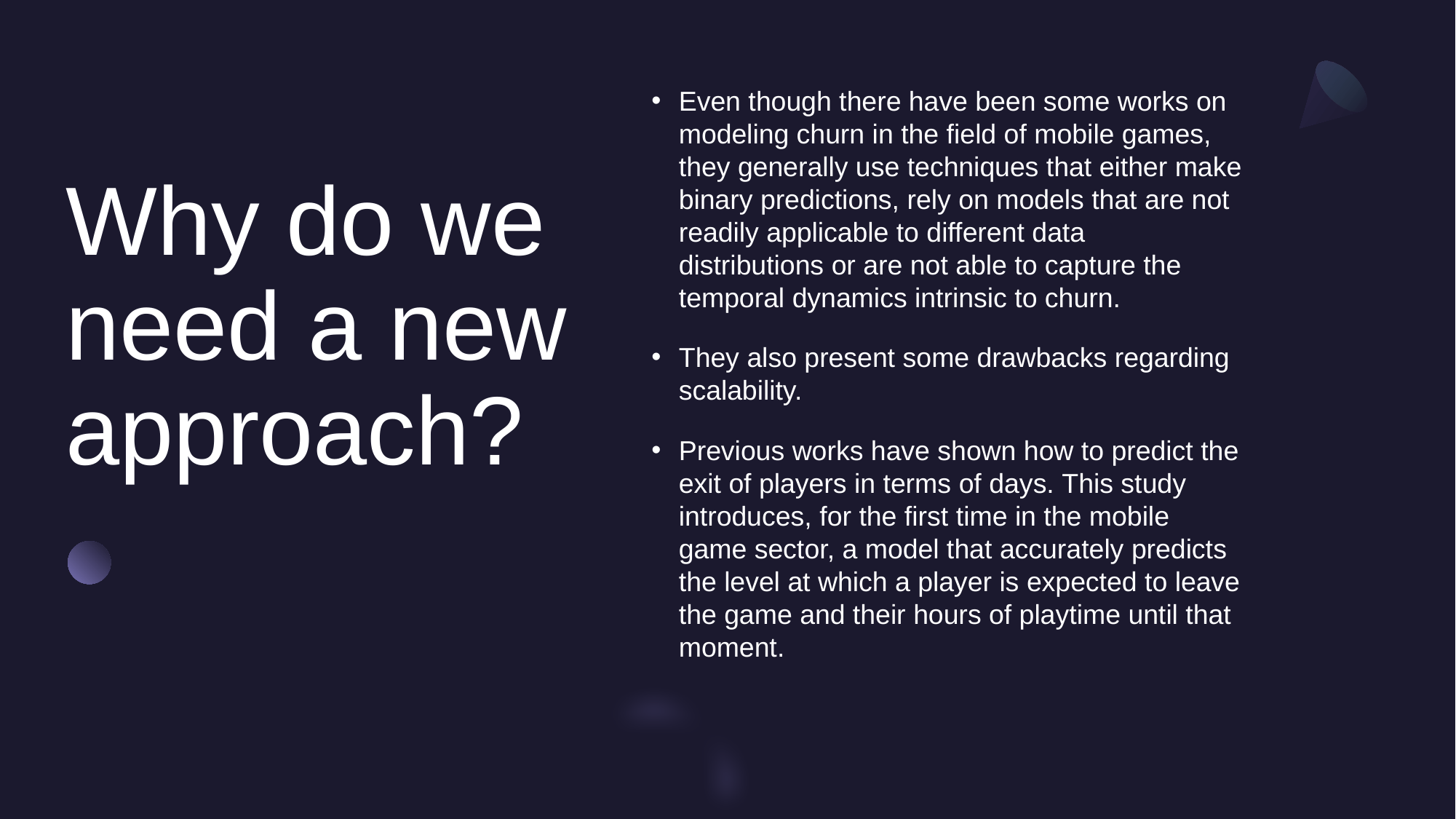

Even though there have been some works on modeling churn in the field of mobile games, they generally use techniques that either make binary predictions, rely on models that are not readily applicable to different data distributions or are not able to capture the temporal dynamics intrinsic to churn.
They also present some drawbacks regarding scalability.
Previous works have shown how to predict the exit of players in terms of days. This study introduces, for the first time in the mobile game sector, a model that accurately predicts the level at which a player is expected to leave the game and their hours of playtime until that moment.
# Why do we need a new approach?